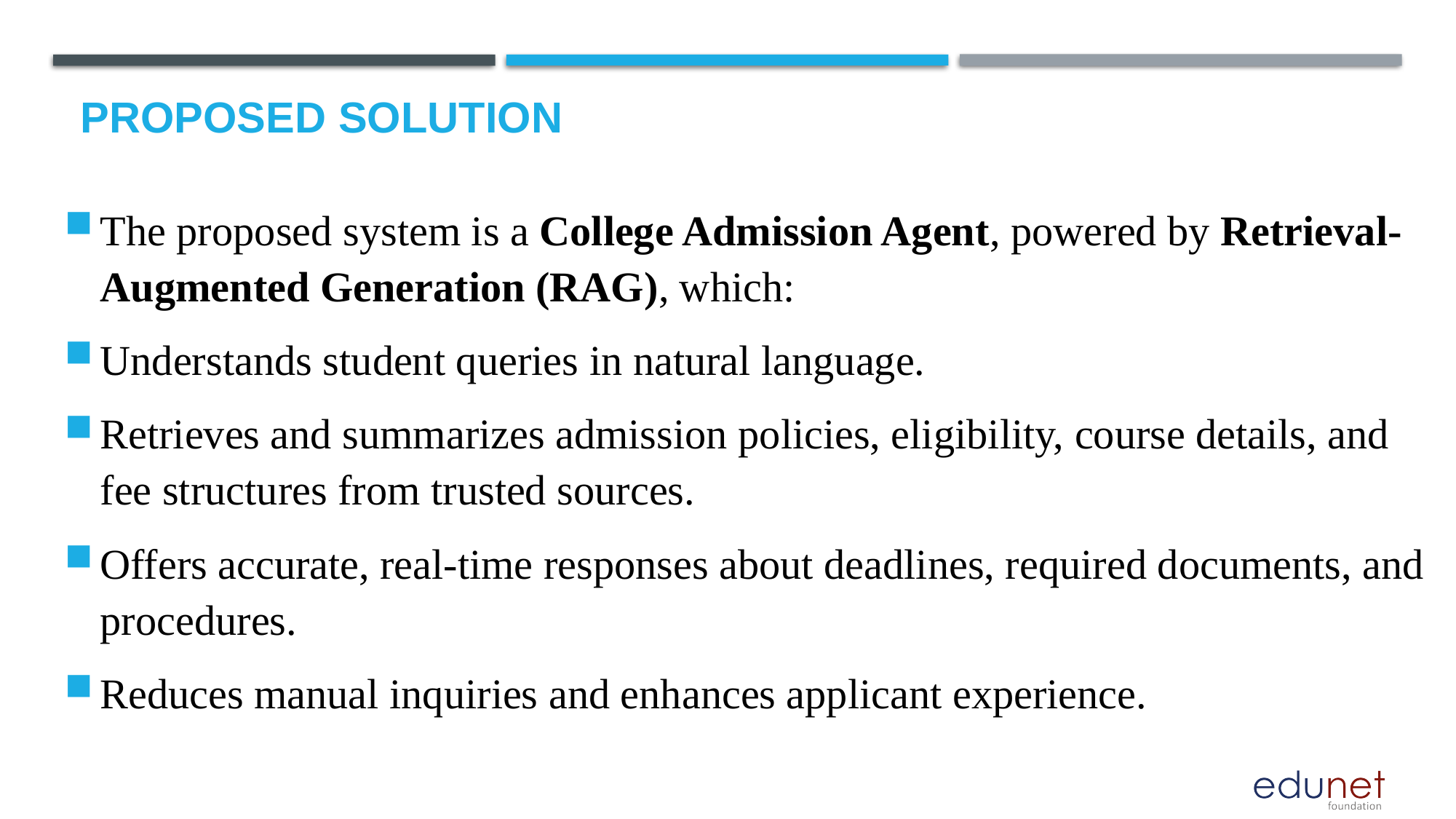

# Proposed Solution

The proposed system is a College Admission Agent, powered by Retrieval-Augmented Generation (RAG), which:
Understands student queries in natural language.
Retrieves and summarizes admission policies, eligibility, course details, and fee structures from trusted sources.
Offers accurate, real-time responses about deadlines, required documents, and procedures.
Reduces manual inquiries and enhances applicant experience.